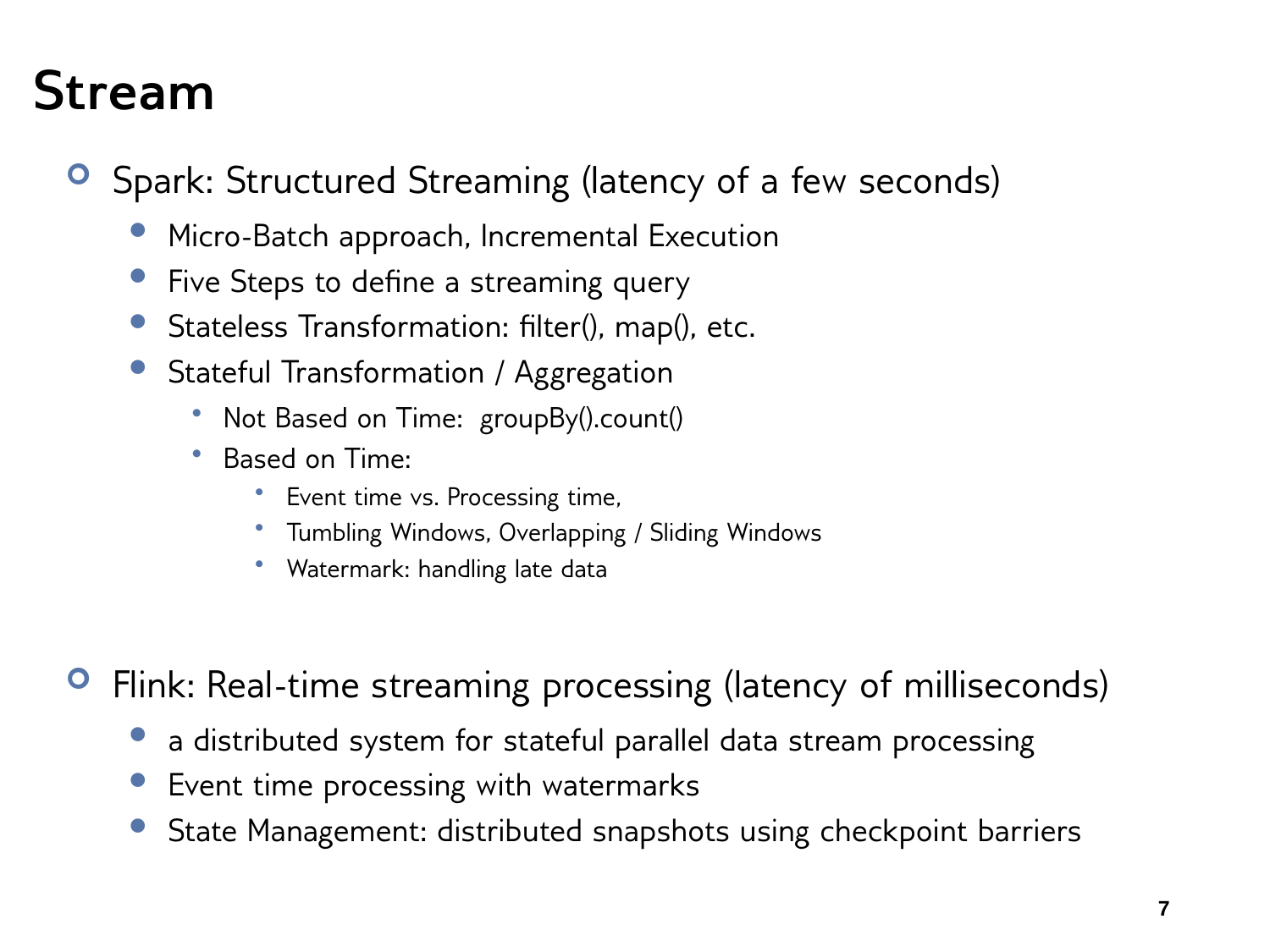

# Stream
Spark: Structured Streaming (latency of a few seconds)
Micro-Batch approach, Incremental Execution
Five Steps to define a streaming query
Stateless Transformation: filter(), map(), etc.
Stateful Transformation / Aggregation
Not Based on Time:  groupBy().count()
Based on Time:
Event time vs. Processing time,
Tumbling Windows, Overlapping / Sliding Windows
Watermark: handling late data

Flink: Real-time streaming processing (latency of milliseconds)
a distributed system for stateful parallel data stream processing
Event time processing with watermarks
State Management: distributed snapshots using checkpoint barriers

7